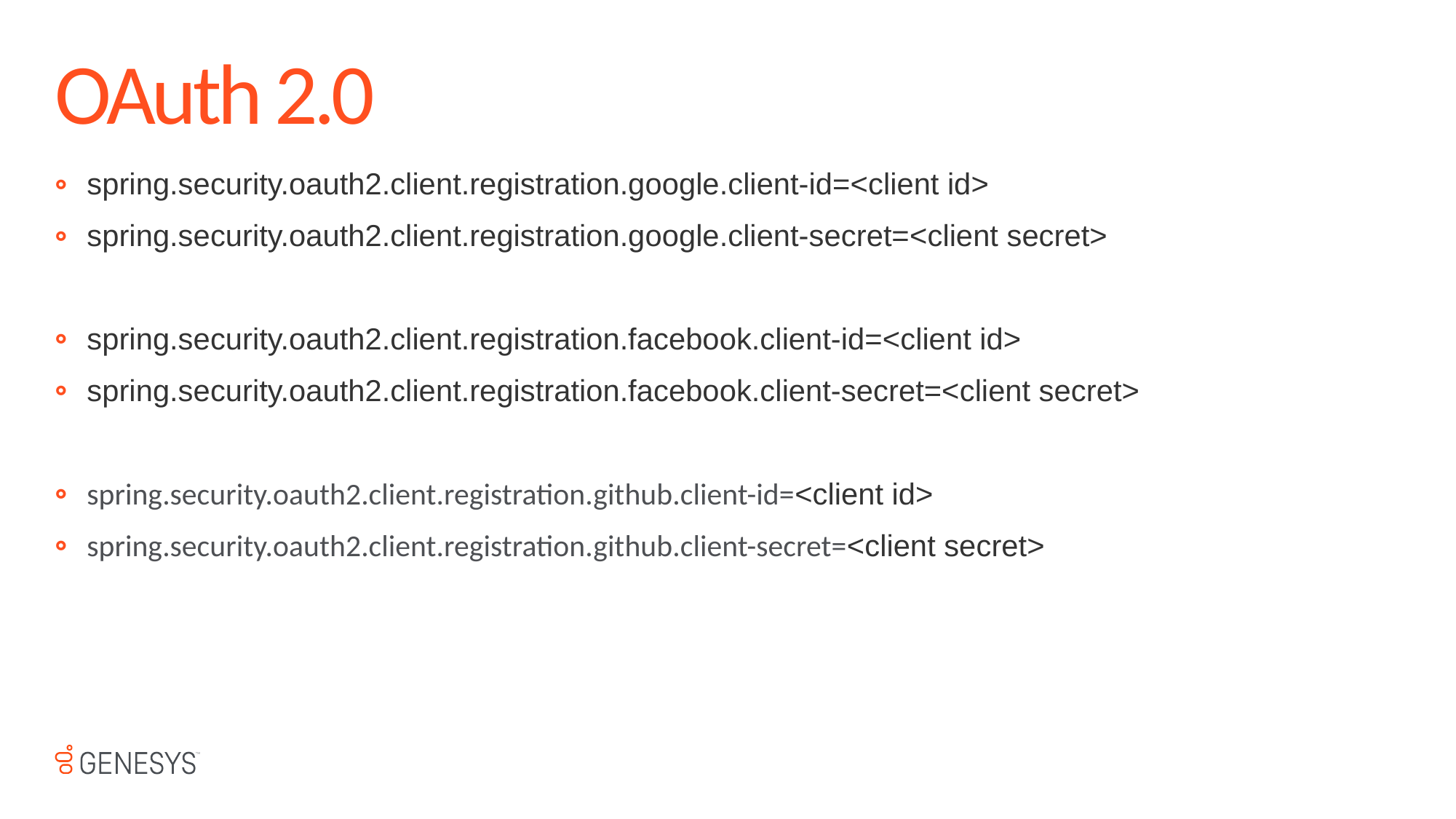

# OAuth 2.0
spring.security.oauth2.client.registration.google.client-id=<client id>
spring.security.oauth2.client.registration.google.client-secret=<client secret>

spring.security.oauth2.client.registration.facebook.client-id=<client id>
spring.security.oauth2.client.registration.facebook.client-secret=<client secret>

spring.security.oauth2.client.registration.github.client-id=<client id>
spring.security.oauth2.client.registration.github.client-secret=<client secret>